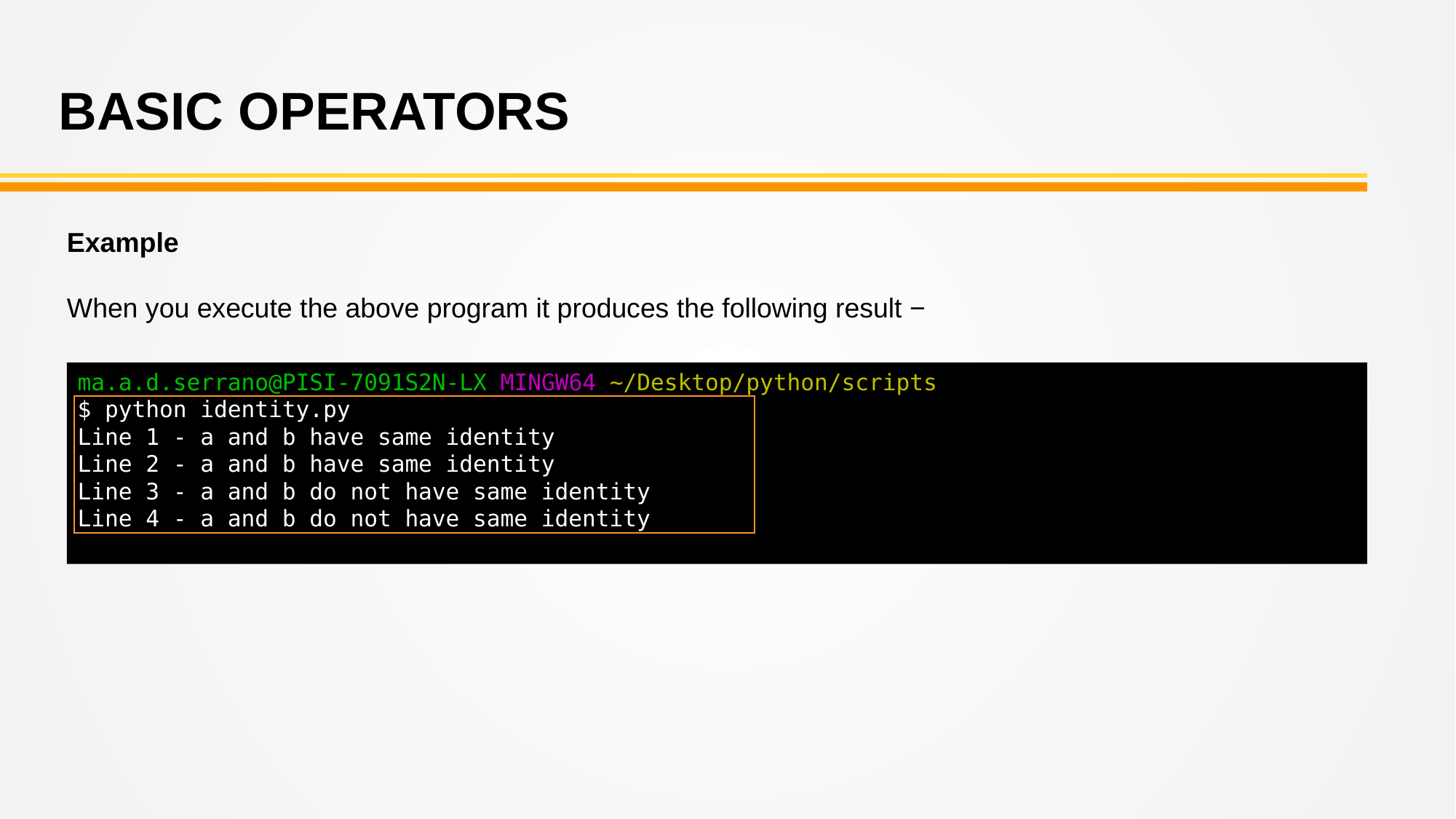

BASIC OPERATORS

Example

When you execute the above program it produces the following result −

ma.a.d.serrano@PISI-7091S2N-LX MINGW64 ~/Desktop/python/scripts
$ python identity.py
Line 1 - a and b have same identity
Line 2 - a and b have same identity
Line 3 - a and b do not have same identity
Line 4 - a and b do not have same identity